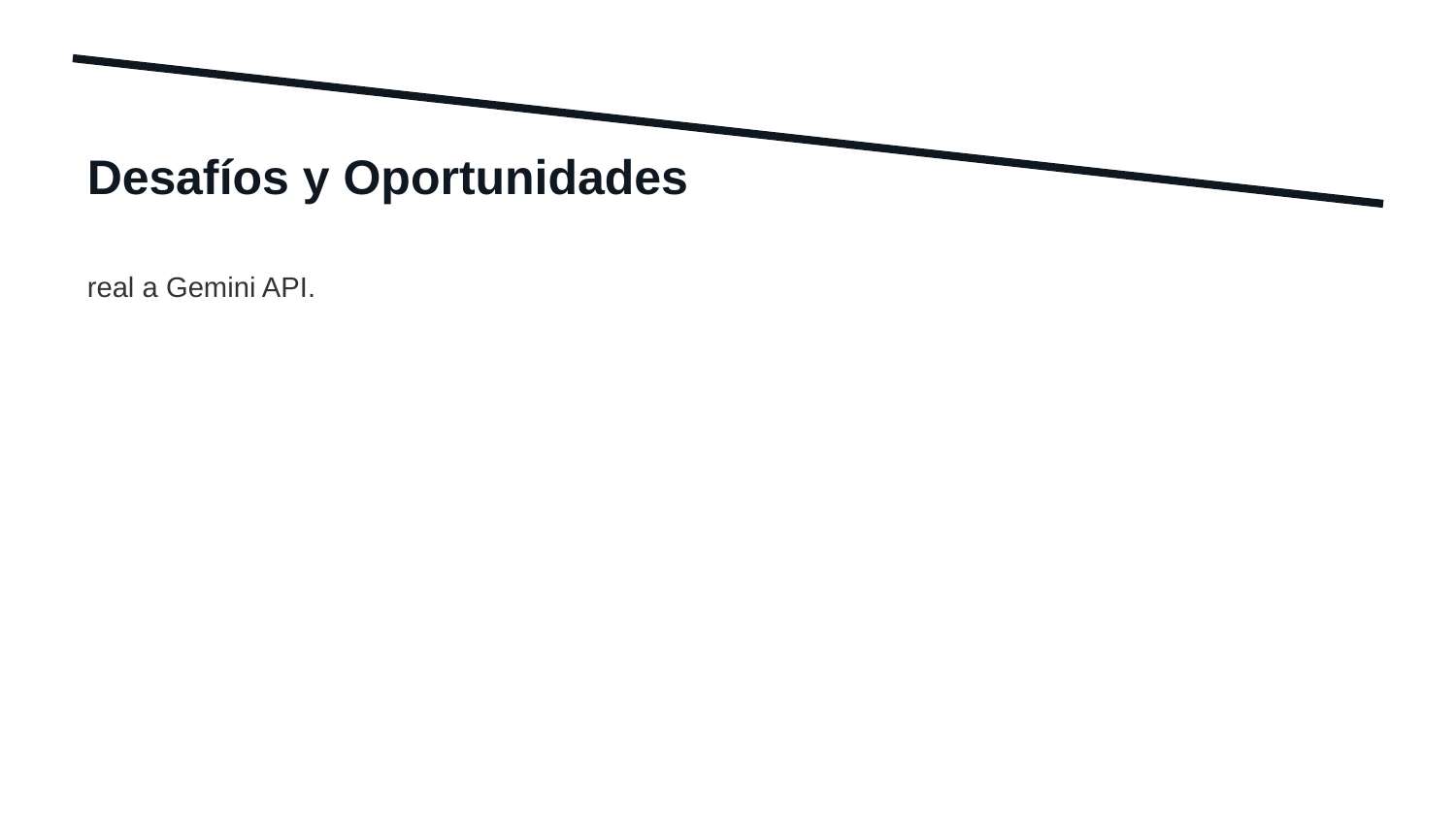

Desafíos y Oportunidades
real a Gemini API.

7